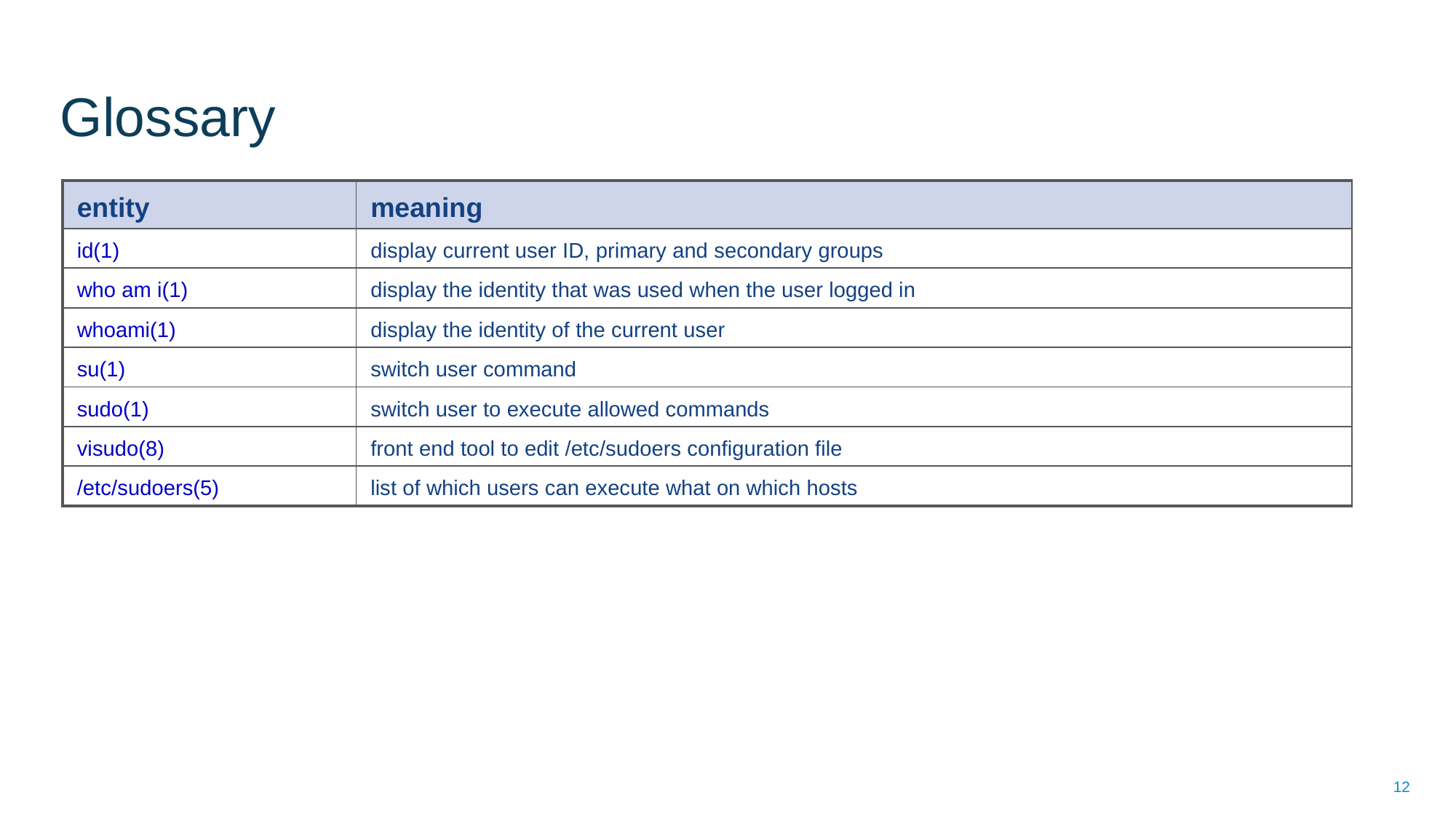

# Glossary
| entity | meaning |
| --- | --- |
| id(1) | display current user ID, primary and secondary groups |
| who am i(1) | display the identity that was used when the user logged in |
| whoami(1) | display the identity of the current user |
| su(1) | switch user command |
| sudo(1) | switch user to execute allowed commands |
| visudo(8) | front end tool to edit /etc/sudoers configuration file |
| /etc/sudoers(5) | list of which users can execute what on which hosts |